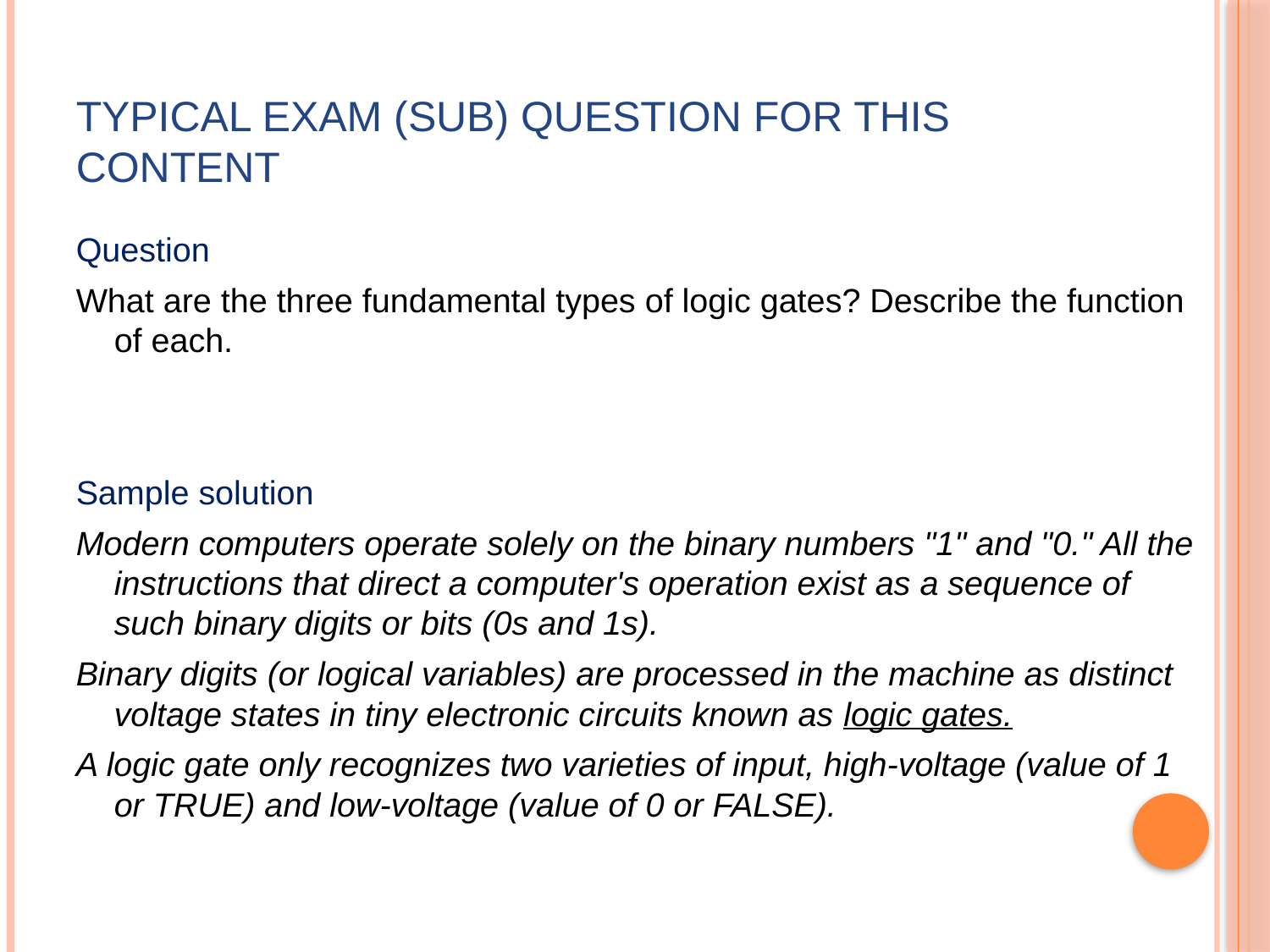

# Typical Exam (Sub) Question For This Content
Question
What are the three fundamental types of logic gates? Describe the function of each.

Sample solution
Modern computers operate solely on the binary numbers "1" and "0." All the instructions that direct a computer's operation exist as a sequence of such binary digits or bits (0s and 1s).
Binary digits (or logical variables) are processed in the machine as distinct voltage states in tiny electronic circuits known as logic gates.
A logic gate only recognizes two varieties of input, high-voltage (value of 1 or TRUE) and low-voltage (value of 0 or FALSE).